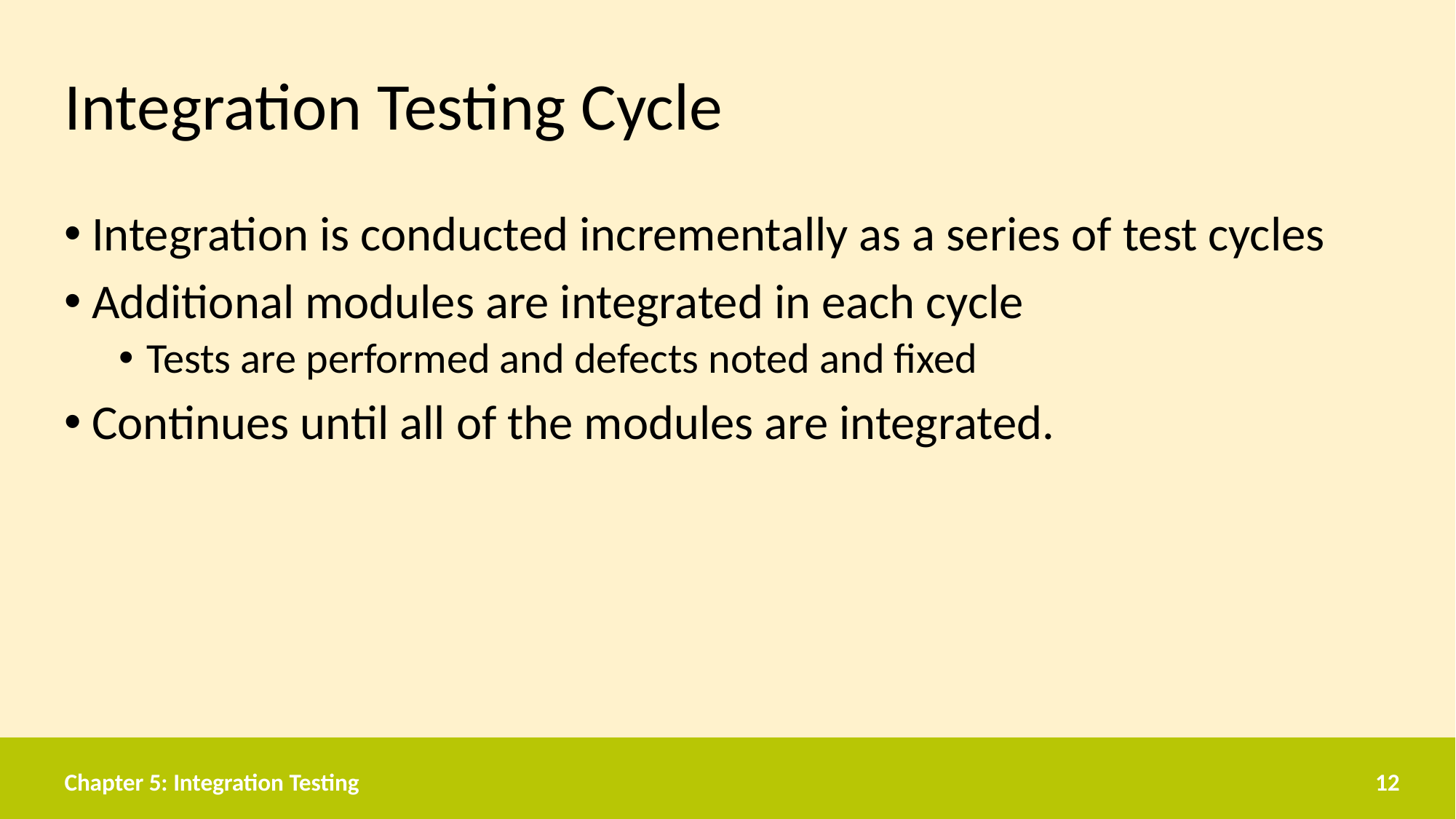

# Integration Testing Cycle
Integration is conducted incrementally as a series of test cycles
Additional modules are integrated in each cycle
Tests are performed and defects noted and fixed
Continues until all of the modules are integrated.

Chapter 5: Integration Testing
12